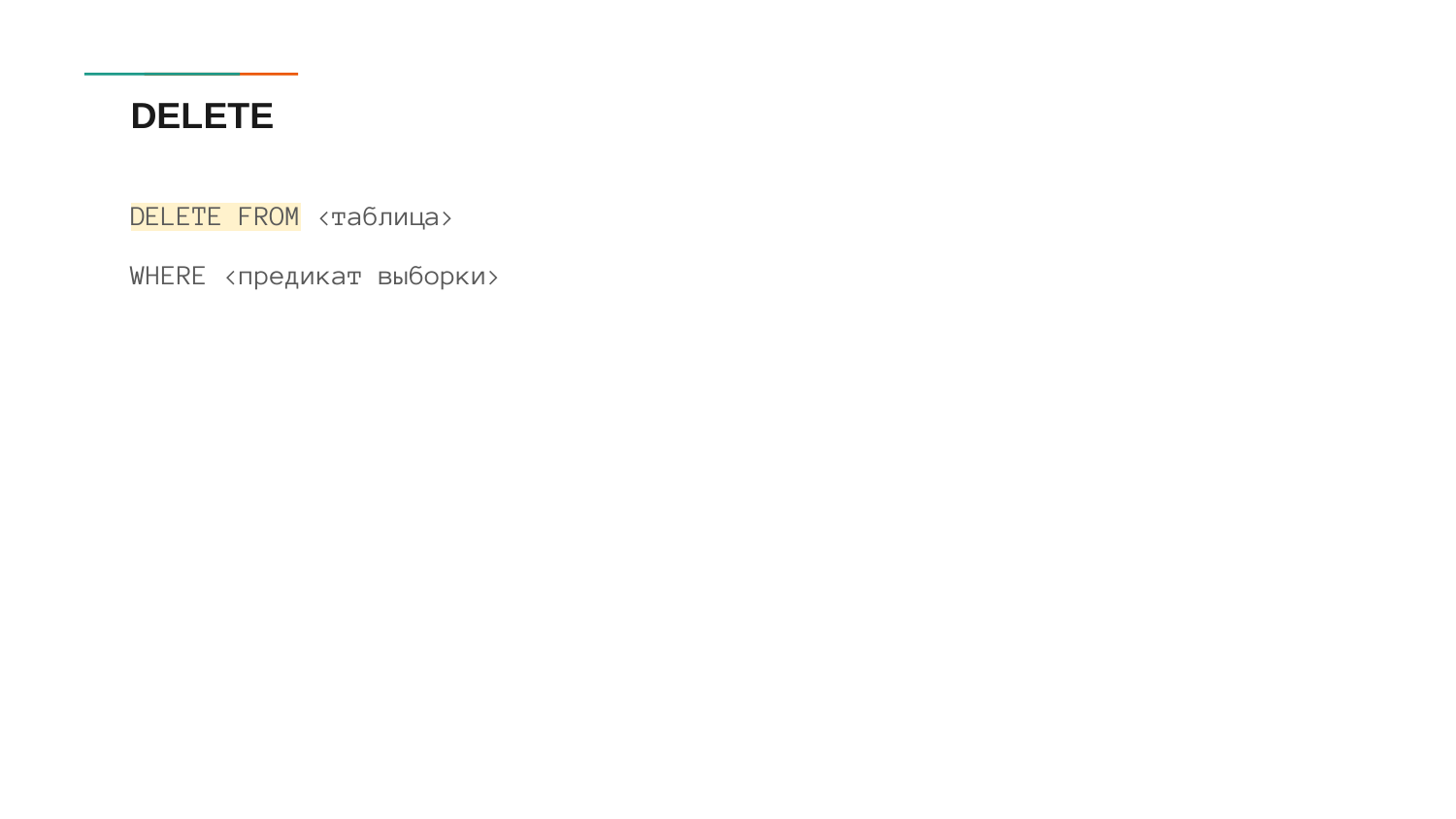

# DELETE
DELETE FROM <таблица>
WHERE <предикат выборки>